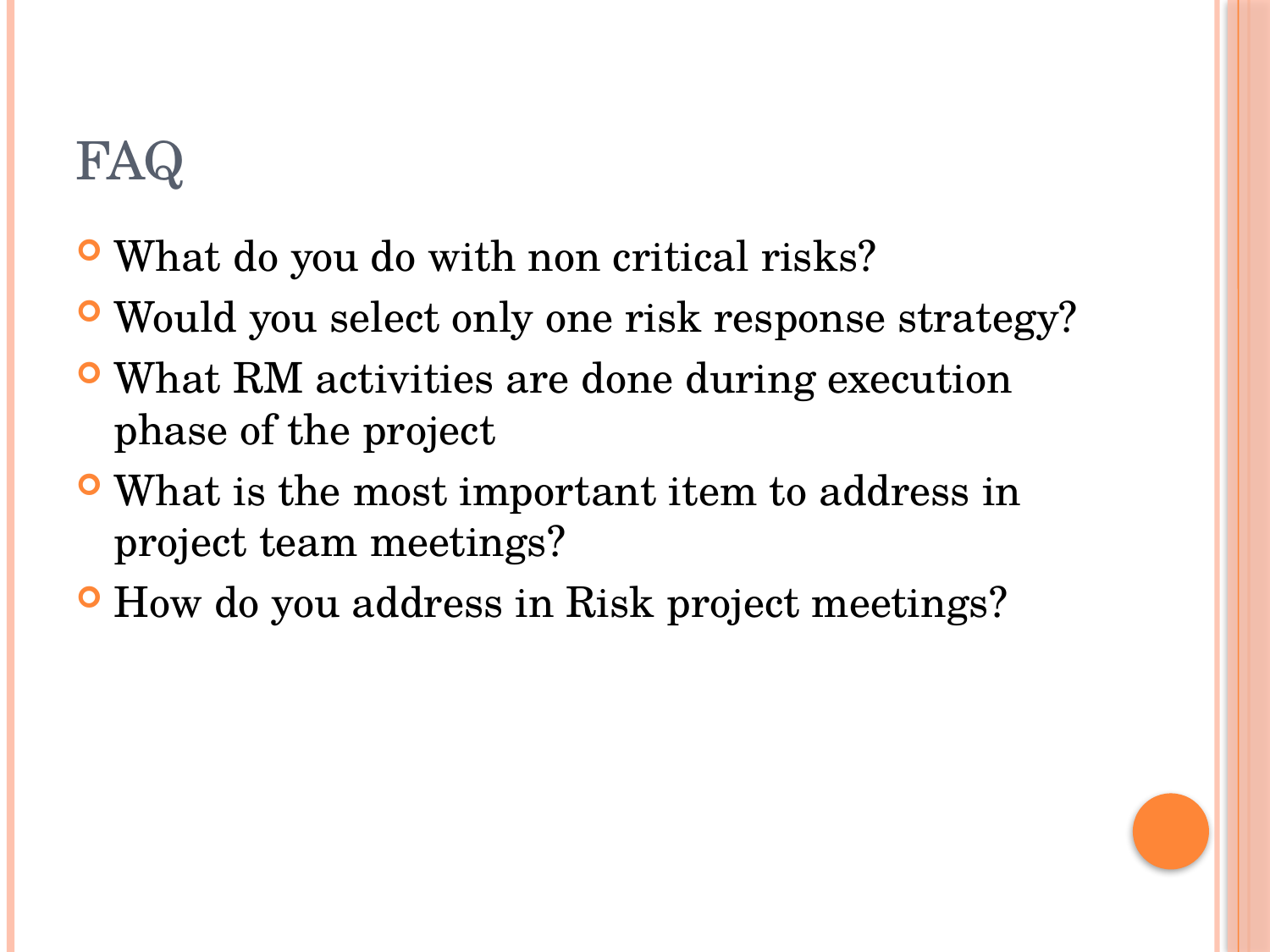

# FAQ
What do you do with non critical risks?
Would you select only one risk response strategy?
What RM activities are done during execution phase of the project
What is the most important item to address in project team meetings?
How do you address in Risk project meetings?